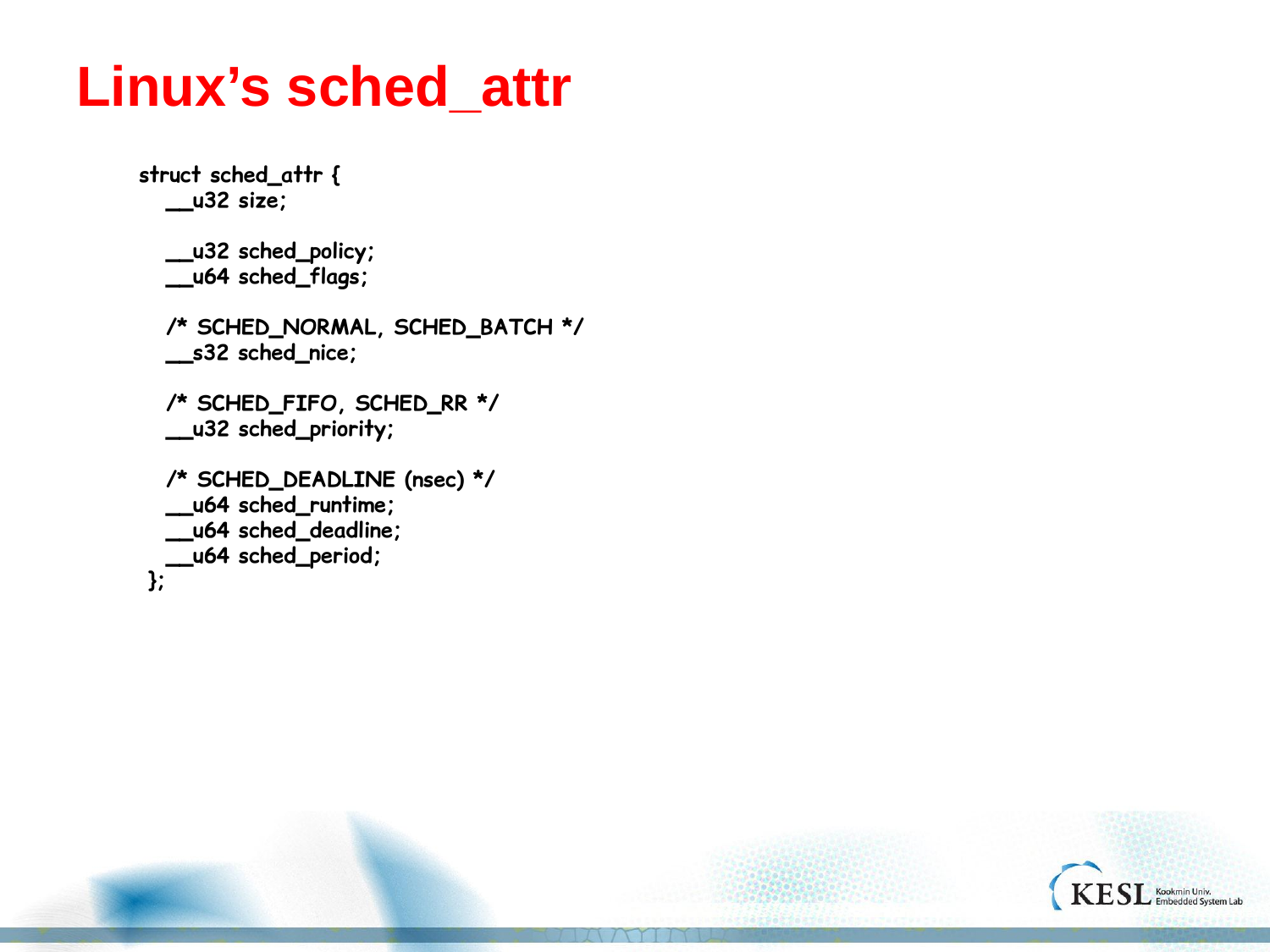

# Linux’s sched_attr
 struct sched_attr {
    __u32 size;

    __u32 sched_policy;
    __u64 sched_flags;

    /* SCHED_NORMAL, SCHED_BATCH */
    __s32 sched_nice;

    /* SCHED_FIFO, SCHED_RR */
    __u32 sched_priority;

    /* SCHED_DEADLINE (nsec) */
    __u64 sched_runtime;
    __u64 sched_deadline;
    __u64 sched_period;
 };